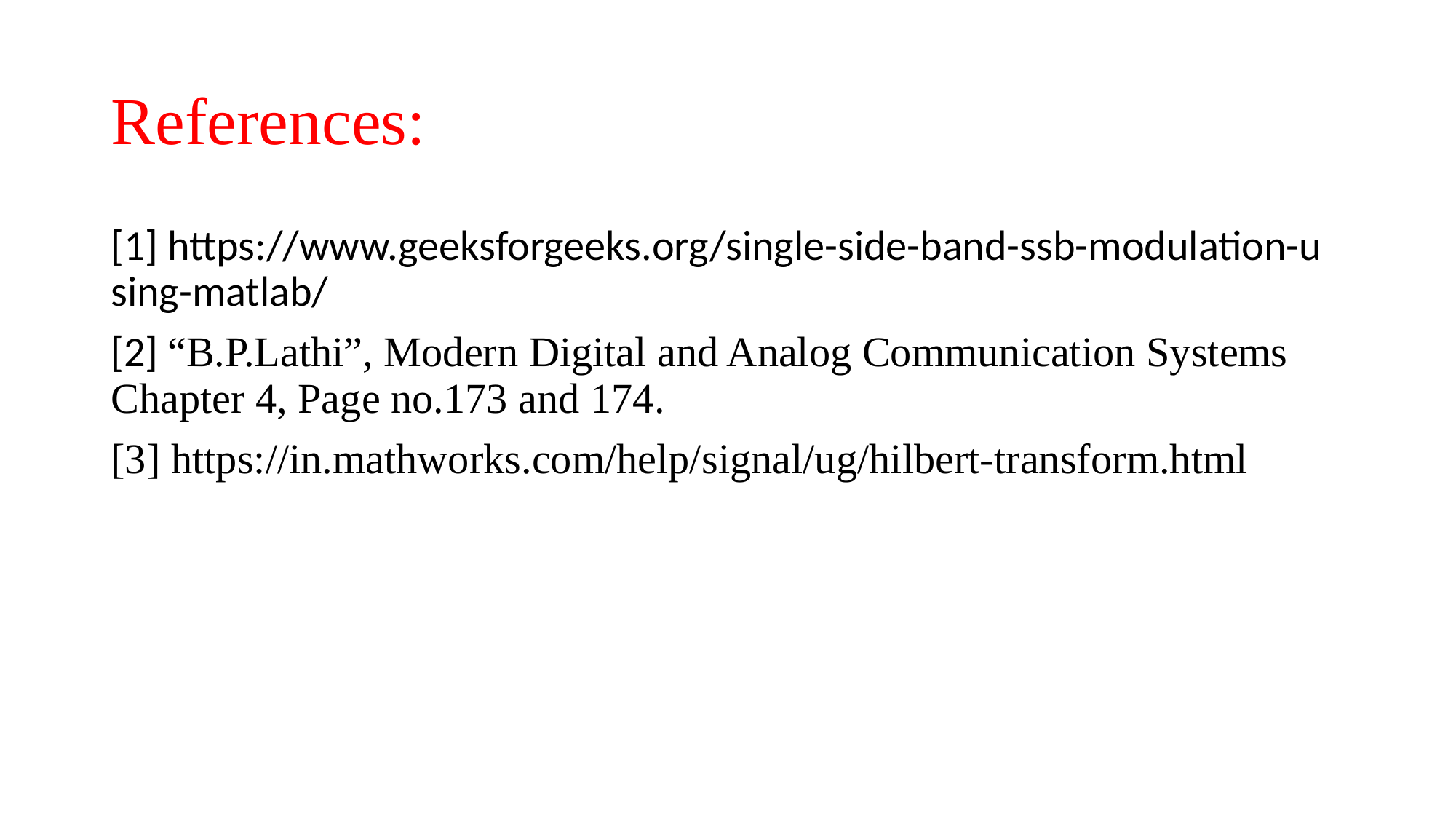

# References:
[1] https://www.geeksforgeeks.org/single-side-band-ssb-modulation-u sing-matlab/
[2] “B.P.Lathi”, Modern Digital and Analog Communication Systems  Chapter 4, Page no.173 and 174.
[3] https://in.mathworks.com/help/signal/ug/hilbert-transform.html